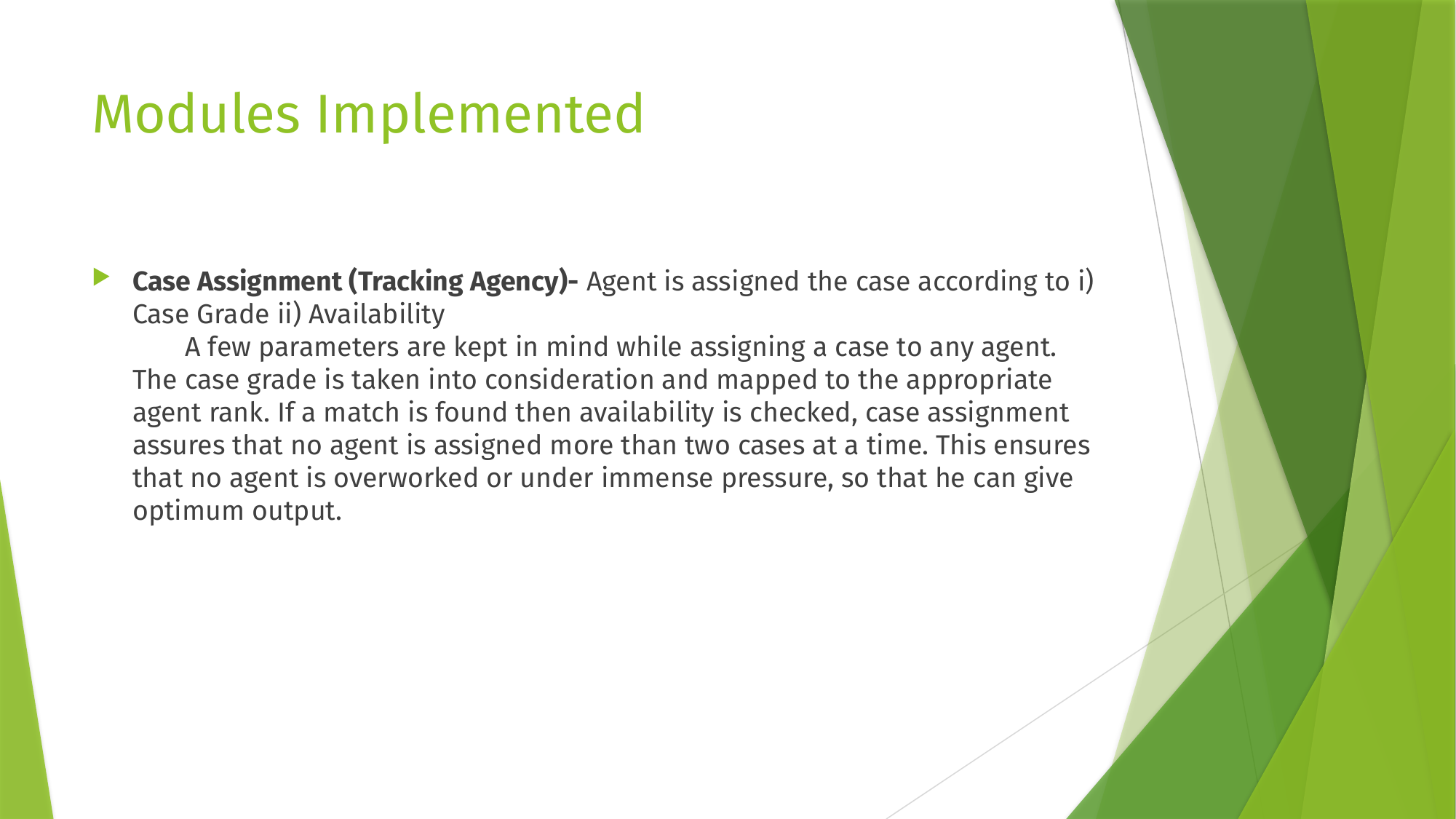

# Modules Implemented
Case Assignment (Tracking Agency)- Agent is assigned the case according to i) Case Grade ii) Availability                                                                                                            A few parameters are kept in mind while assigning a case to any agent. The case grade is taken into consideration and mapped to the appropriate agent rank. If a match is found then availability is checked, case assignment assures that no agent is assigned more than two cases at a time. This ensures that no agent is overworked or under immense pressure, so that he can give optimum output.